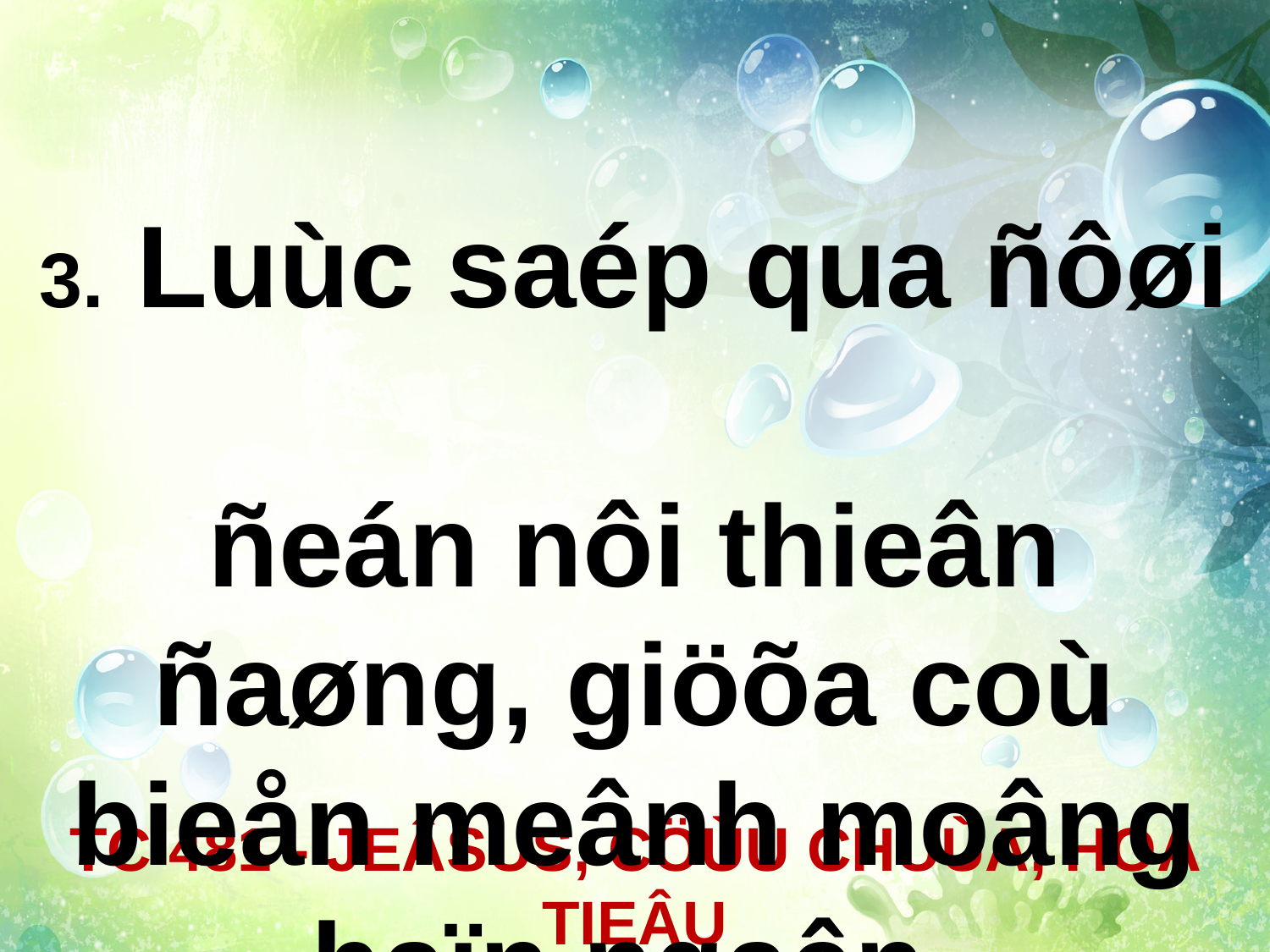

3. Luùc saép qua ñôøi
ñeán nôi thieân ñaøng, giöõa coù bieån meânh moâng haïn ngaên.
TC 481 - JEÂSUS, CÖÙU CHUÙA, HOA TIEÂU